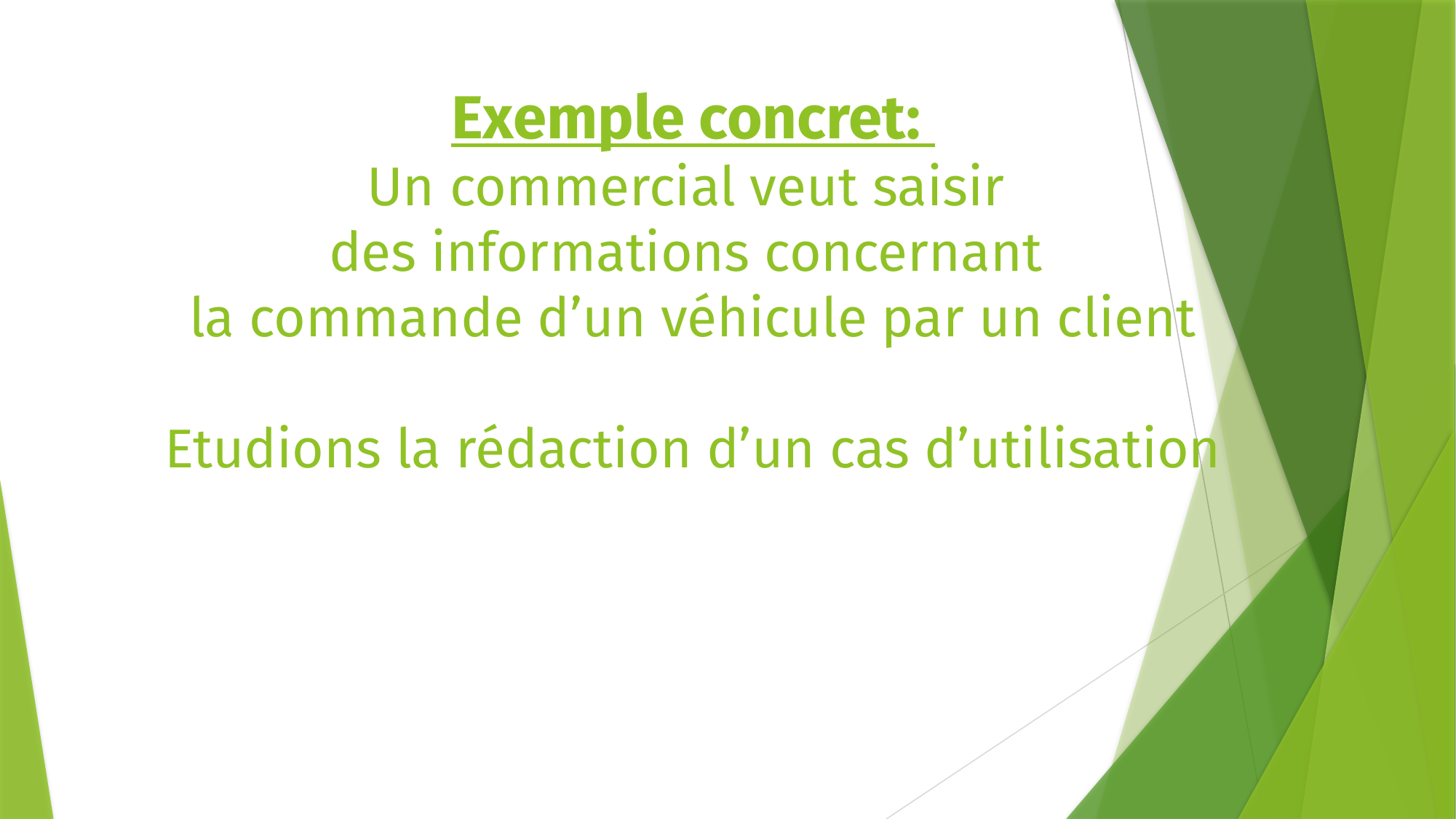

# Exemple concret: Un commercial veut saisir des informations concernant la commande d’un véhicule par un client Etudions la rédaction d’un cas d’utilisation